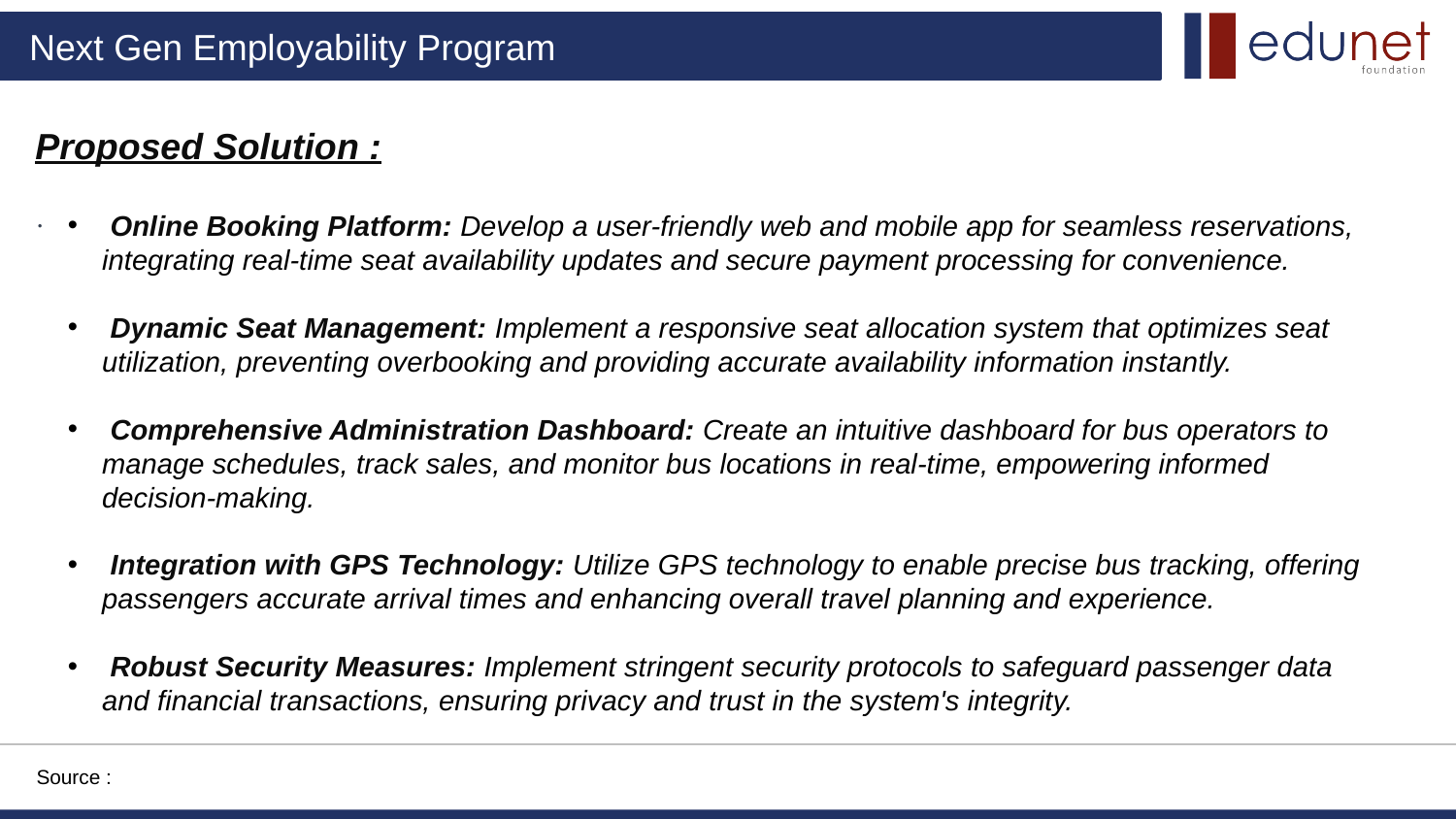

Proposed Solution :
.
 Online Booking Platform: Develop a user-friendly web and mobile app for seamless reservations, integrating real-time seat availability updates and secure payment processing for convenience.

 Dynamic Seat Management: Implement a responsive seat allocation system that optimizes seat utilization, preventing overbooking and providing accurate availability information instantly.

 Comprehensive Administration Dashboard: Create an intuitive dashboard for bus operators to manage schedules, track sales, and monitor bus locations in real-time, empowering informed decision-making.

 Integration with GPS Technology: Utilize GPS technology to enable precise bus tracking, offering passengers accurate arrival times and enhancing overall travel planning and experience.

 Robust Security Measures: Implement stringent security protocols to safeguard passenger data and financial transactions, ensuring privacy and trust in the system's integrity.
Source :